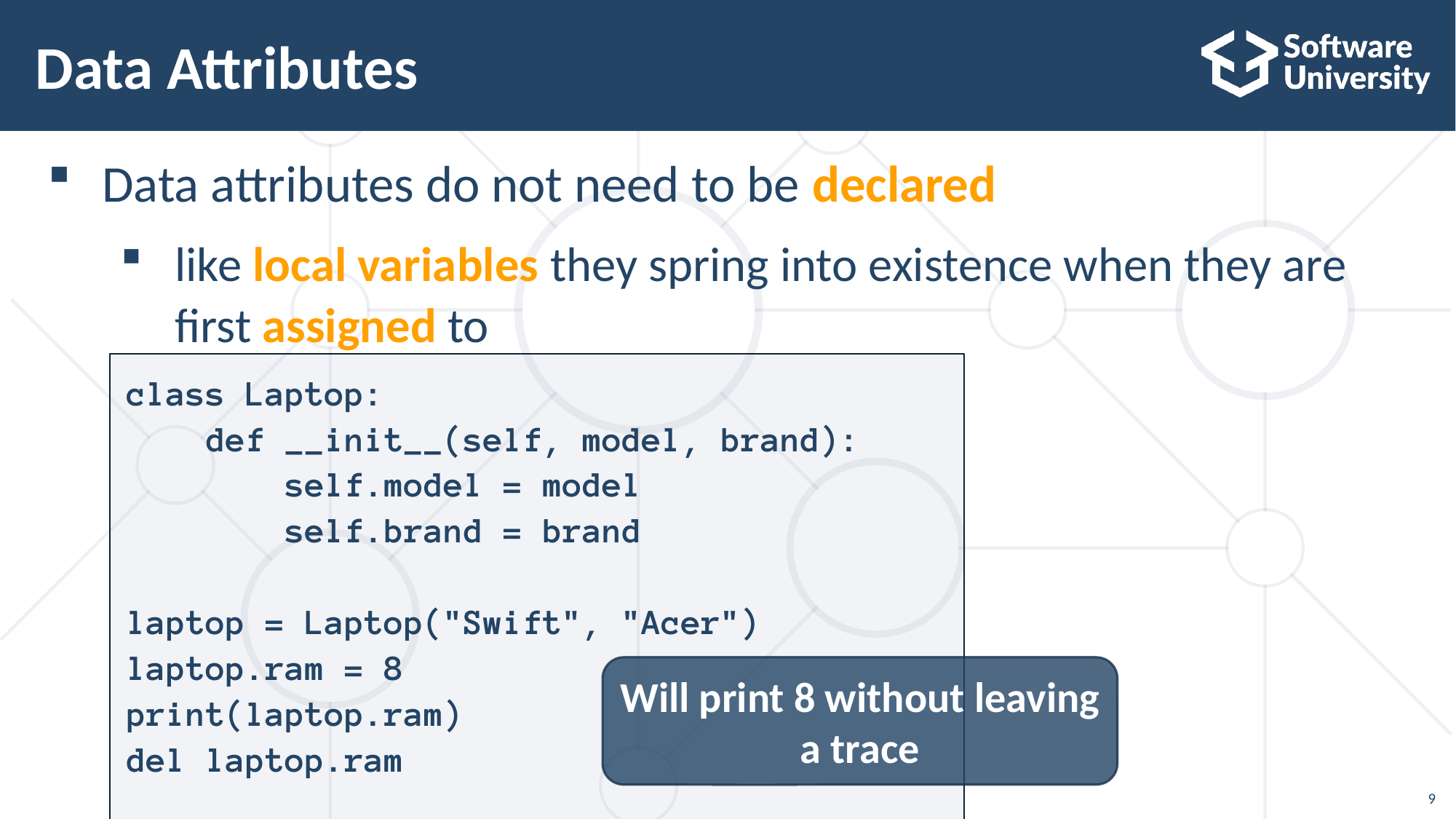

# Data Attributes
Data attributes do not need to be declared
like local variables they spring into existence when they are first assigned to
class Laptop:
    def __init__(self, model, brand):
        self.model = model
        self.brand = brand

laptop = Laptop("Swift", "Acer")
laptop.ram = 8
print(laptop.ram)
del laptop.ram
Will print 8 without leaving a trace
9